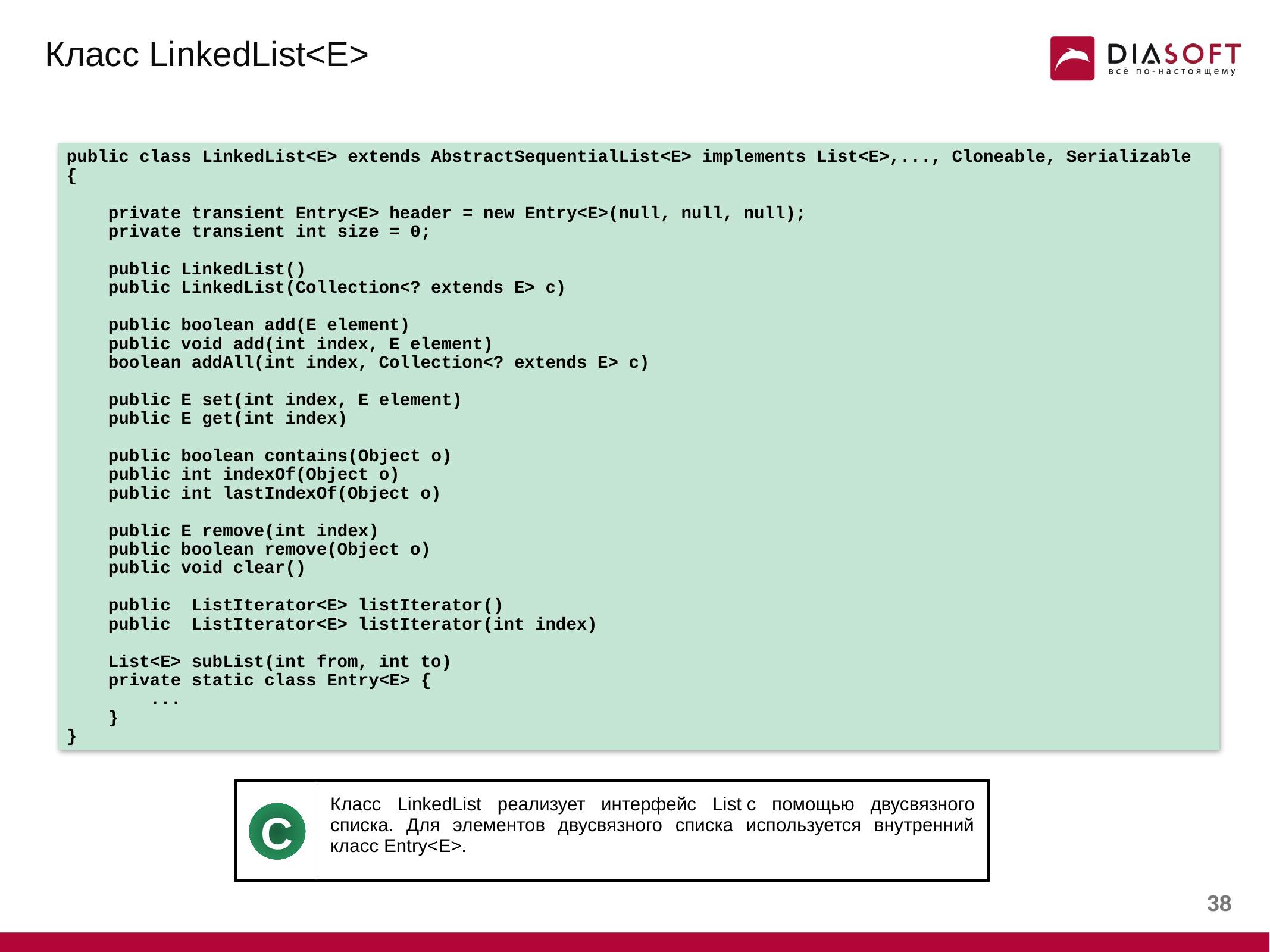

# Класс LinkedList<E>
public class LinkedList<E> extends AbstractSequentialList<E> implements List<E>,..., Cloneable, Serializable {

    private transient Entry<E> header = new Entry<E>(null, null, null);
    private transient int size = 0;

    public LinkedList()
    public LinkedList(Collection<? extends E> c)

    public boolean add(E element)
    public void add(int index, E element)
    boolean addAll(int index, Collection<? extends E> c)

    public E set(int index, E element)
    public E get(int index)

    public boolean contains(Object o)
    public int indexOf(Object o)
    public int lastIndexOf(Object o)

    public E remove(int index)
    public boolean remove(Object o)
    public void clear()

    public  ListIterator<E> listIterator()
    public  ListIterator<E> listIterator(int index)

    List<E> subList(int from, int to)
    private static class Entry<E> {
        ...
    }
}
|  | Класс LinkedList реализует интерфейс List с помощью двусвязного списка. Для элементов двусвязного списка используется внутренний класс Entry<E>. |
| --- | --- |
C
38